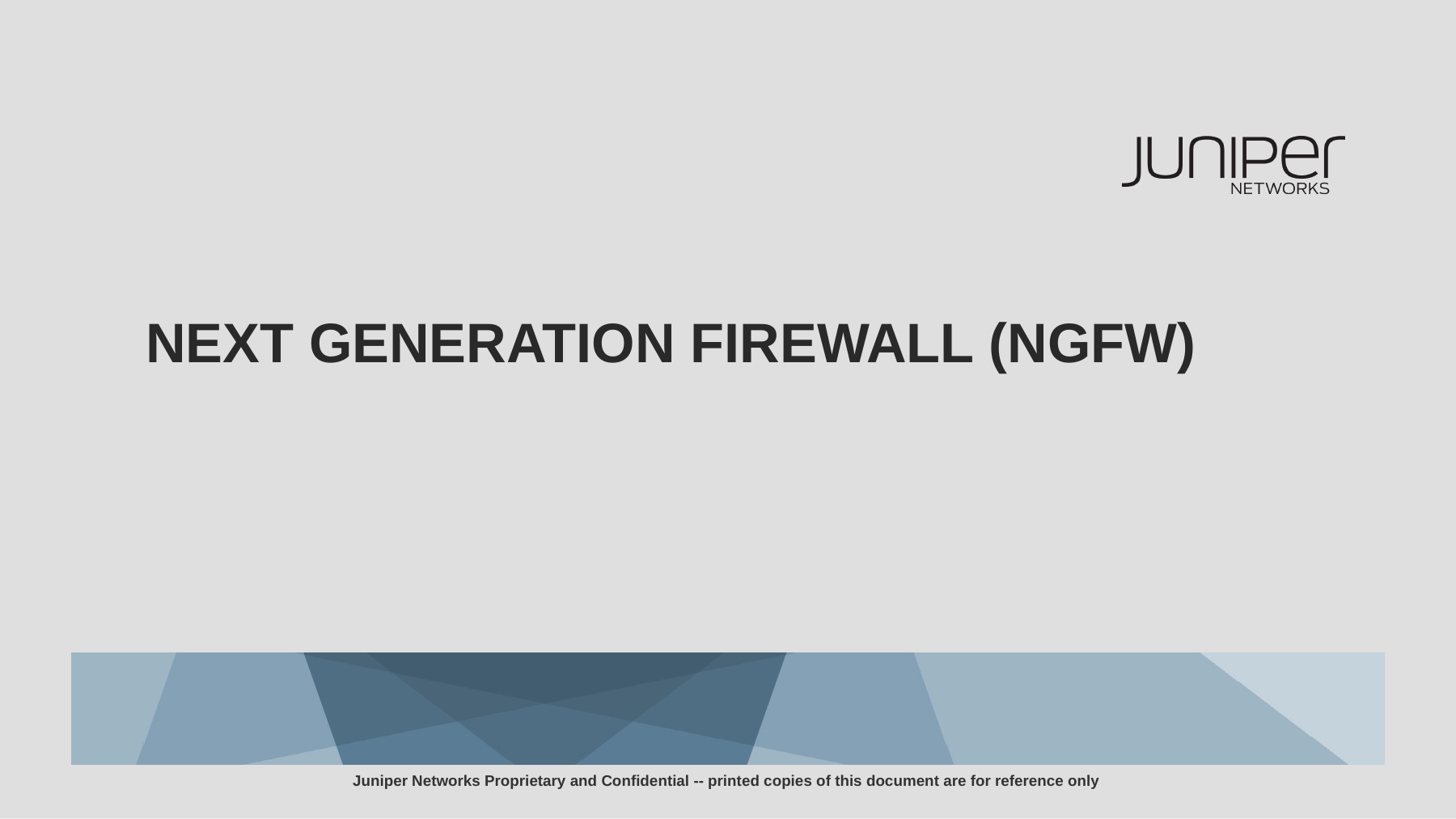

# Next generation firewall (NGFW)
	Juniper Networks Proprietary and Confidential -- printed copies of this document are for reference only